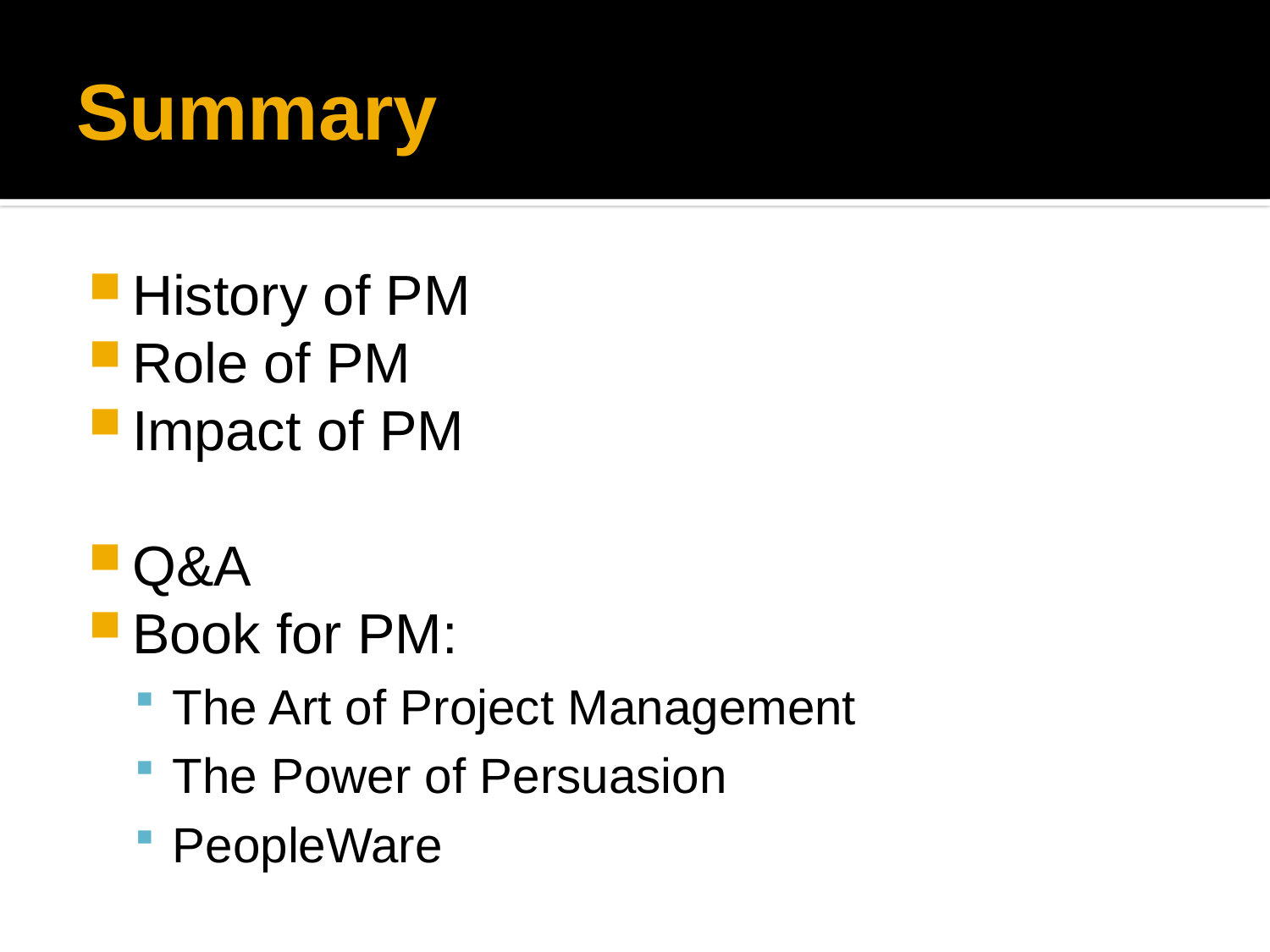

# Summary
History of PM
Role of PM
Impact of PM

Q&A
Book for PM:
The Art of Project Management
The Power of Persuasion
PeopleWare